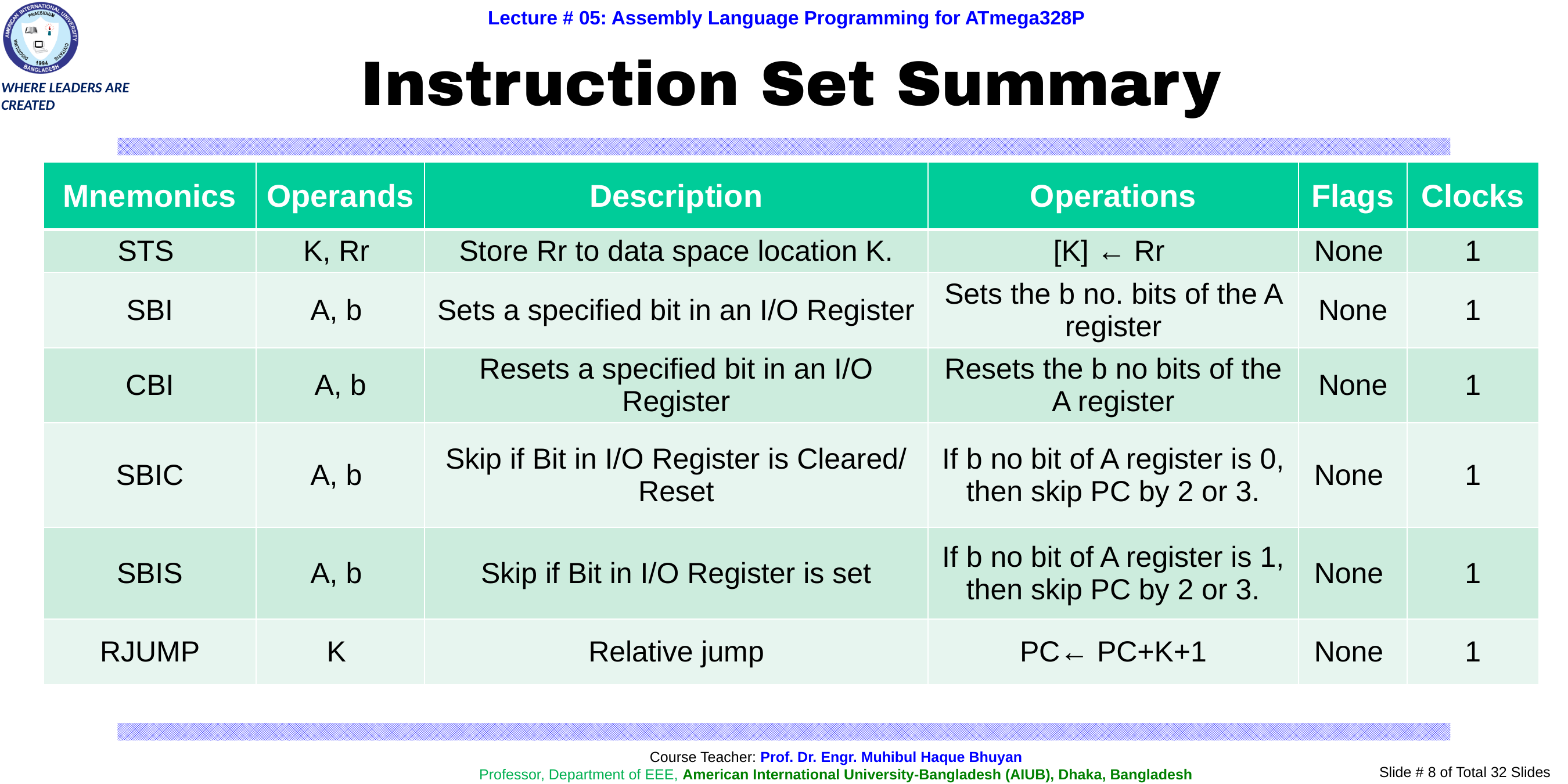

# Instruction Set Summary
| Mnemonics | Operands | Description | Operations | Flags | Clocks |
| --- | --- | --- | --- | --- | --- |
| STS | K, Rr | Store Rr to data space location K. | [K] ← Rr | None | 1 |
| SBI | A, b | Sets a specified bit in an I/O Register | Sets the b no. bits of the A register | None | 1 |
| CBI | A, b | Resets a specified bit in an I/O Register | Resets the b no bits of the A register | None | 1 |
| SBIC | A, b | Skip if Bit in I/O Register is Cleared/ Reset | If b no bit of A register is 0, then skip PC by 2 or 3. | None | 1 |
| SBIS | A, b | Skip if Bit in I/O Register is set | If b no bit of A register is 1, then skip PC by 2 or 3. | None | 1 |
| RJUMP | K | Relative jump | PC← PC+K+1 | None | 1 |